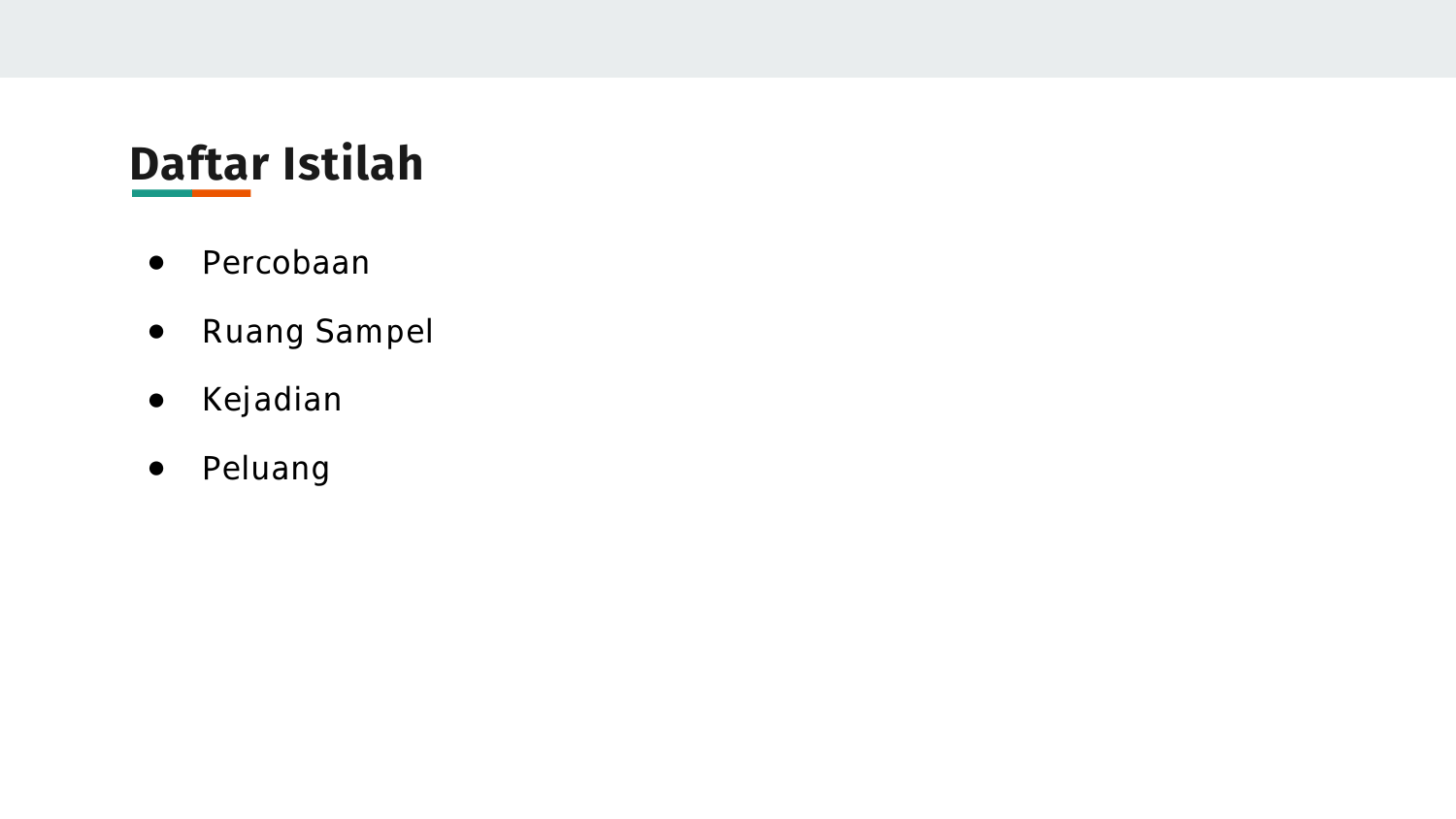

Daftar Istilah
Percobaan
Ruang Sampel
Kejadian
Peluang